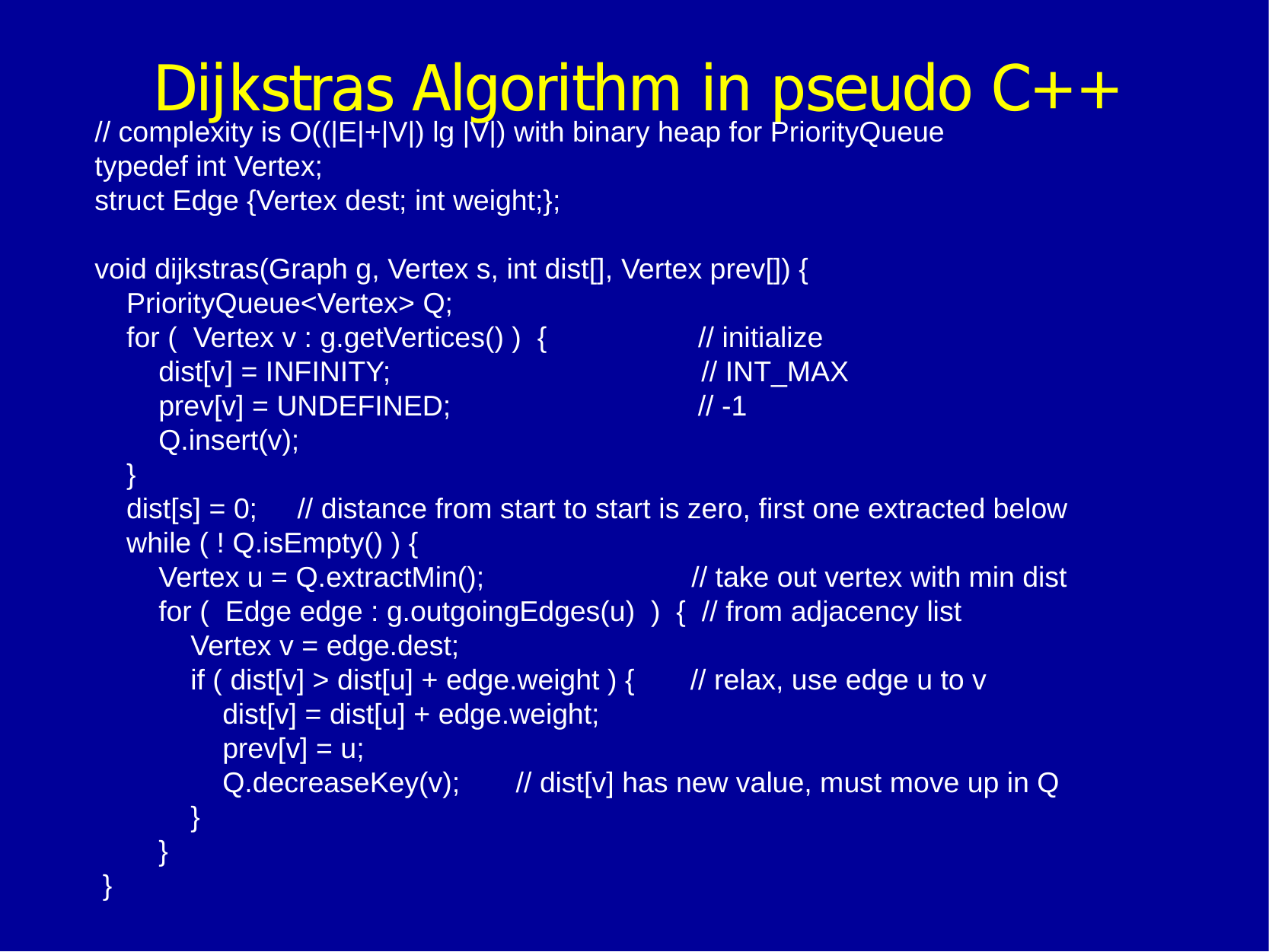

# Dijkstras Algorithm in pseudo C++
// complexity is O((|E|+|V|) lg |V|) with binary heap for PriorityQueue
typedef int Vertex;
struct Edge {Vertex dest; int weight;};

void dijkstras(Graph g, Vertex s, int dist[], Vertex prev[]) {
    PriorityQueue<Vertex> Q;
    for (  Vertex v : g.getVertices() )  {                   // initialize
        dist[v] = INFINITY;                                       // INT_MAX
        prev[v] = UNDEFINED;                               // -1
        Q.insert(v);
    }
    dist[s] = 0;     // distance from start to start is zero, first one extracted below
    while ( ! Q.isEmpty() ) {
        Vertex u = Q.extractMin();                          // take out vertex with min dist
        for (  Edge edge : g.outgoingEdges(u)  )  {  // from adjacency list
            Vertex v = edge.dest;
            if ( dist[v] > dist[u] + edge.weight ) {       // relax, use edge u to v
                dist[v] = dist[u] + edge.weight;
                prev[v] = u;
                Q.decreaseKey(v);       // dist[v] has new value, must move up in Q
            }
        }
 }